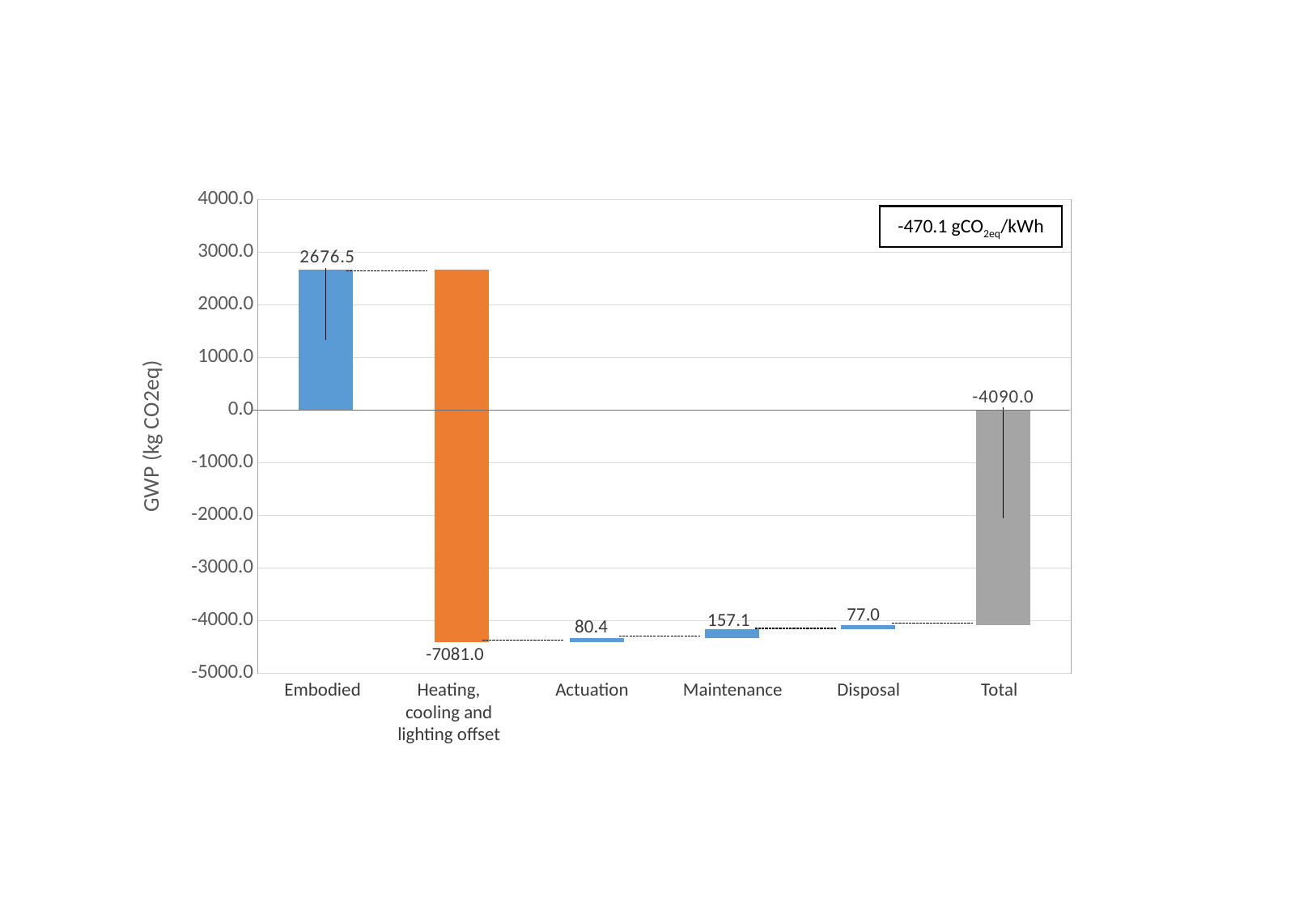

### Chart

| Category | Wit | Series 2 | Series 3 | Series 4 |
|---|---|---|---|---|
| Embodied | 0.0 | 2676.5 | 0.0 | 0.0 |
| Heating, cooling and lighting offset | 2676.5 | 0.0 | -4404.5 | 0.0 |
| Compressor | -4324.1 | -80.4 | None | None |
| Maintenance | -4167.02 | -157.08 | 0.0 | 0.0 |
| Disposal | -4090.02 | -77.0 | 0.0 | 0.0 |
| Total | 0.0 | 0.0 | 0.0 | -4090.02 |
-470.1 gCO2eq/kWh
77.0
157.1
80.4
-7081.0
Embodied
Heating, cooling and lighting offset
Actuation
Maintenance
Disposal
Total